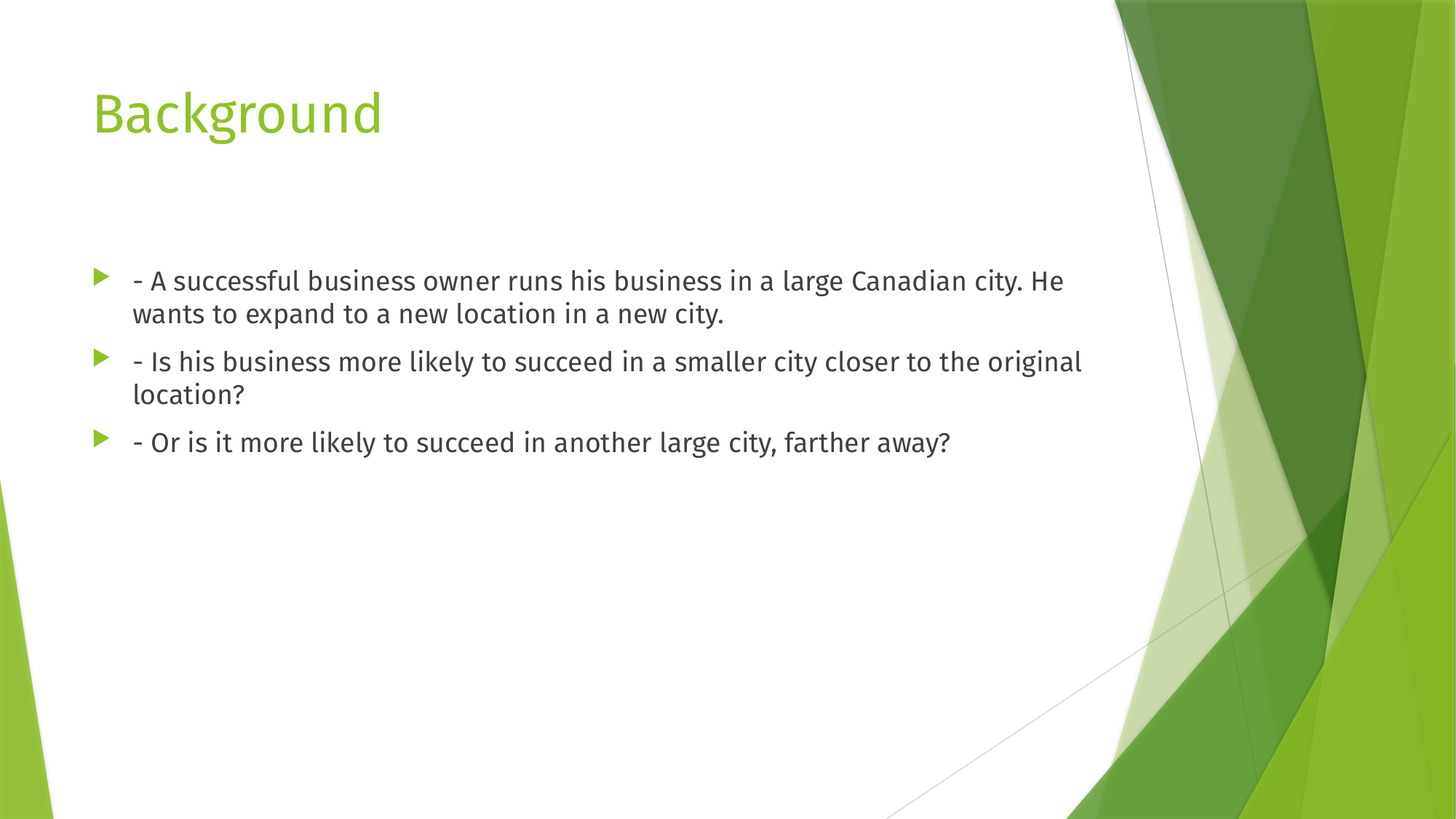

# Background
- A successful business owner runs his business in a large Canadian city. He wants to expand to a new location in a new city.
- Is his business more likely to succeed in a smaller city closer to the original location?
- Or is it more likely to succeed in another large city, farther away?